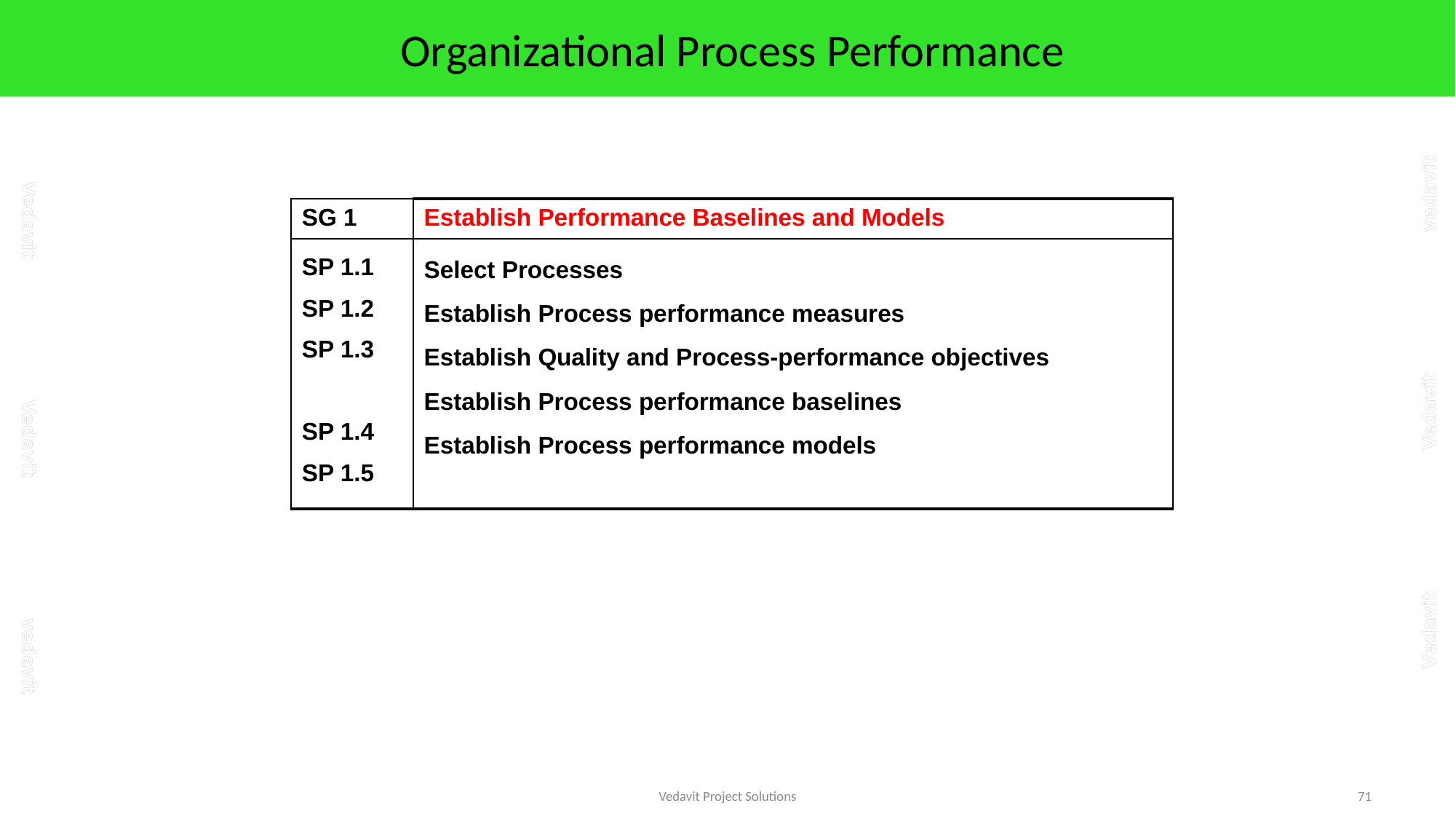

# Organizational Process Performance

| SG 1 | Establish Performance Baselines and Models |
| --- | --- |
| SP 1.1 SP 1.2 SP 1.3 SP 1.4 SP 1.5 | Select Processes Establish Process performance measures Establish Quality and Process-performance objectives Establish Process performance baselines Establish Process performance models |

Vedavit Project Solutions
71